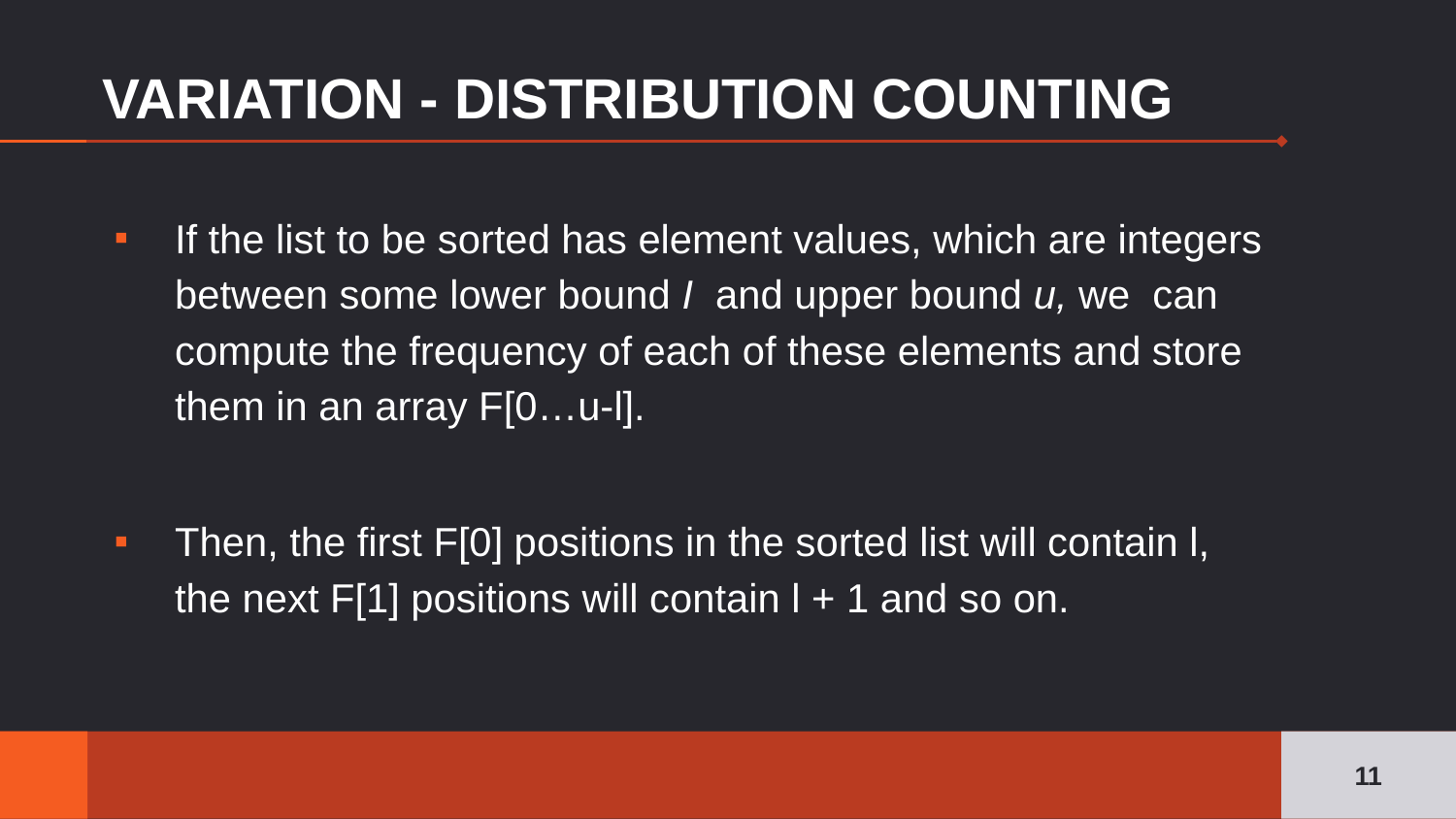

# VARIATION - DISTRIBUTION COUNTING
If the list to be sorted has element values, which are integers between some lower bound I  and upper bound u, we  can compute the frequency of each of these elements and store them in an array F[0…u-l].

Then, the first F[0] positions in the sorted list will contain l, the next F[1] positions will contain l + 1 and so on.

11